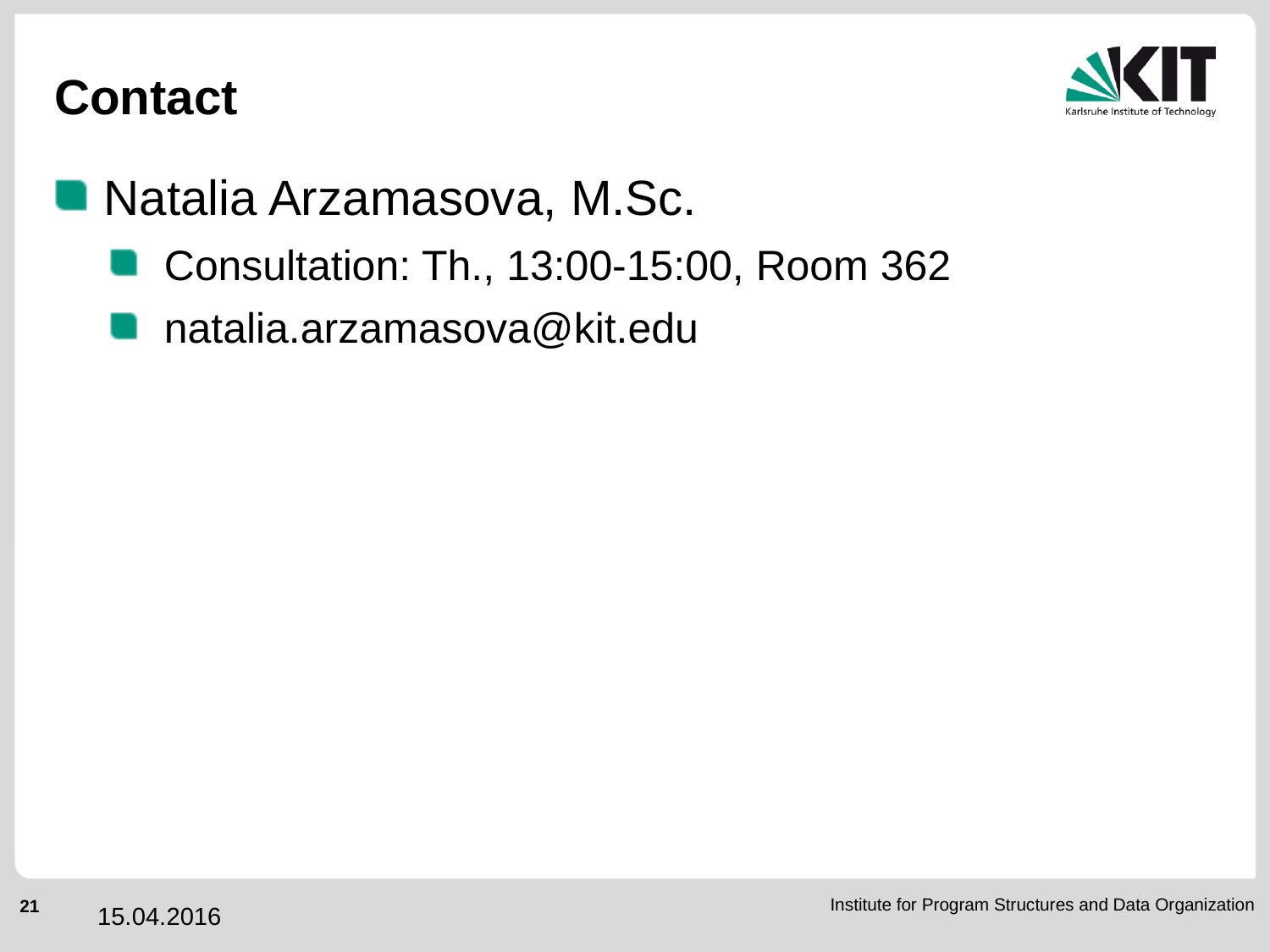

# Contact
Natalia Arzamasova, M.Sc.
Consultation: Th., 13:00-15:00, Room 362
natalia.arzamasova@kit.edu

15.04.2016